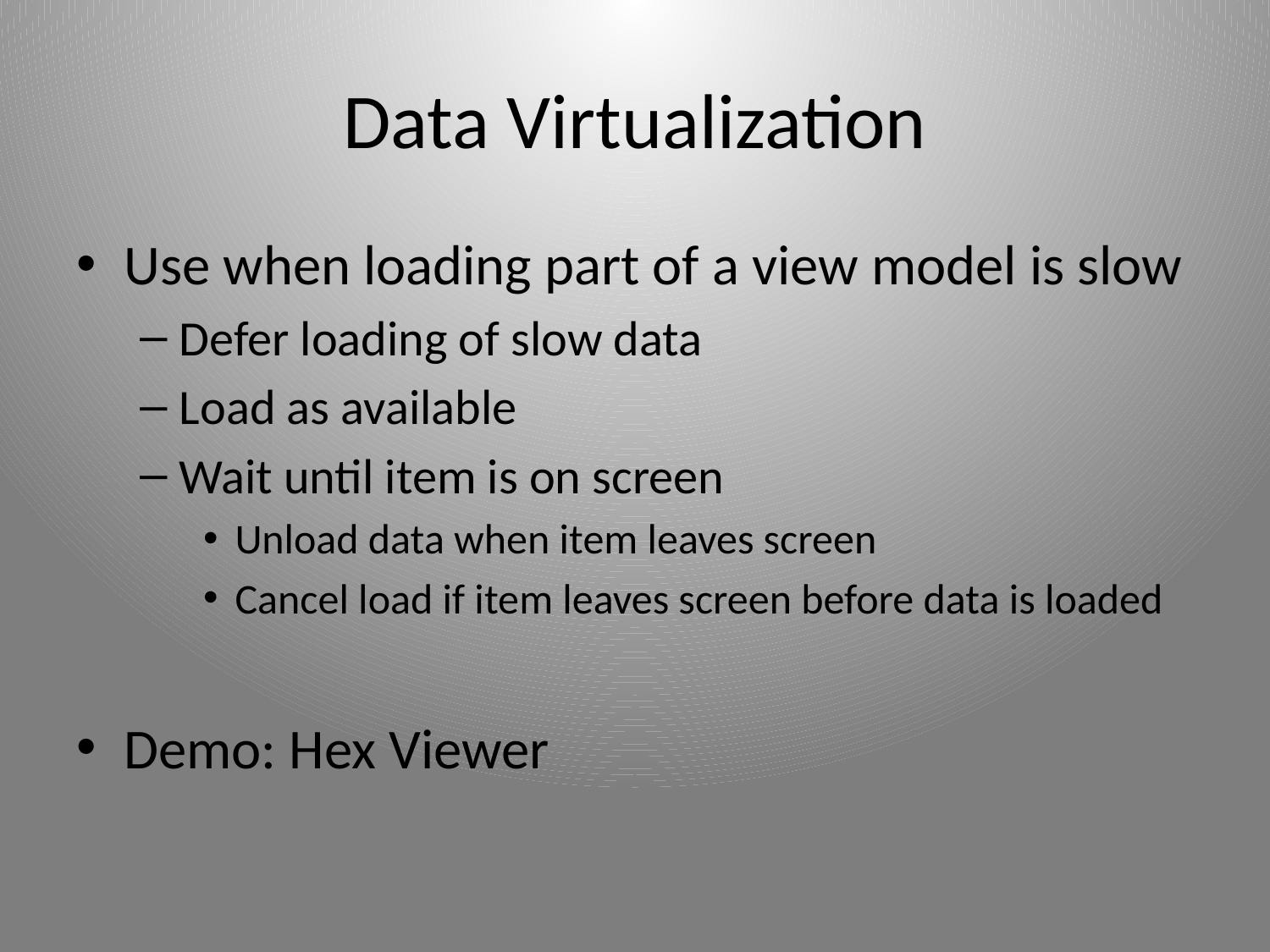

# Data Virtualization
Use when loading part of a view model is slow
Defer loading of slow data
Load as available
Wait until item is on screen
Unload data when item leaves screen
Cancel load if item leaves screen before data is loaded

Demo: Hex Viewer